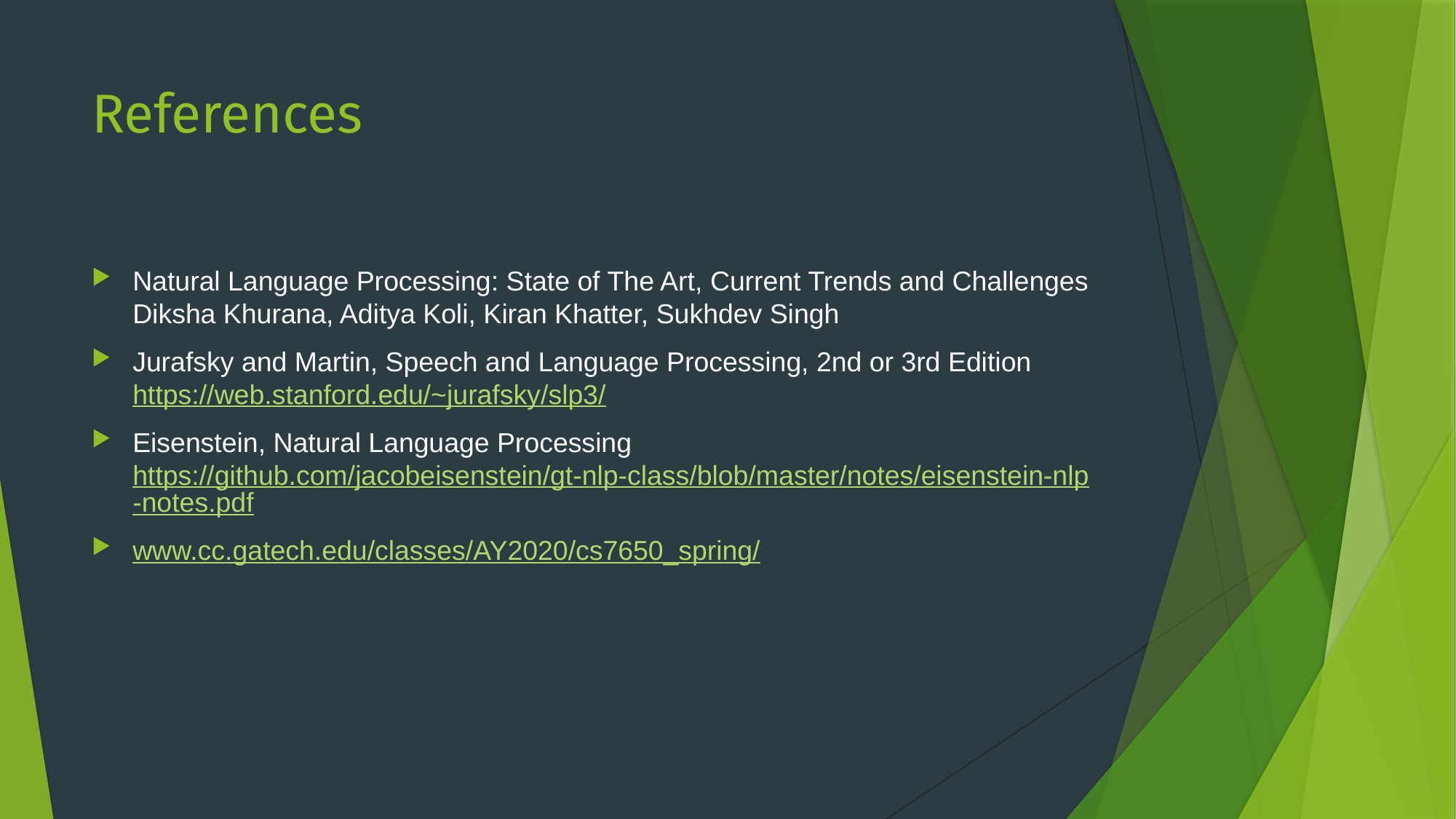

# References
Natural Language Processing: State of The Art, Current Trends and Challenges Diksha Khurana, Aditya Koli, Kiran Khatter, Sukhdev Singh
Jurafsky and Martin, Speech and Language Processing, 2nd or 3rd Edition
https://web.stanford.edu/~jurafsky/slp3/
Eisenstein, Natural Language Processing
https://github.com/jacobeisenstein/gt-nlp-class/blob/master/notes/eisenstein-nlp-notes.pdf
www.cc.gatech.edu/classes/AY2020/cs7650_spring/